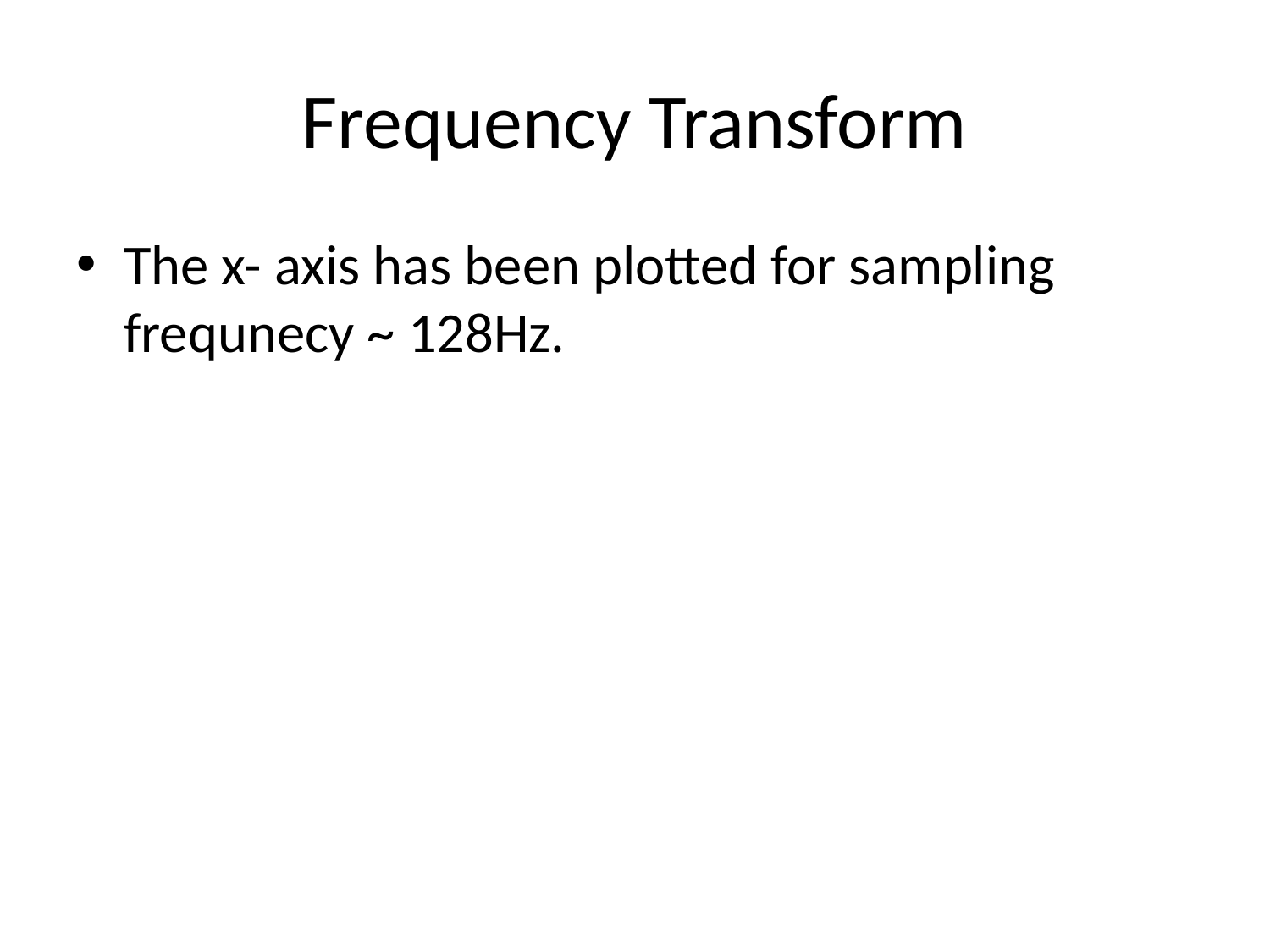

# Frequency Transform
The x- axis has been plotted for sampling frequnecy ~ 128Hz.